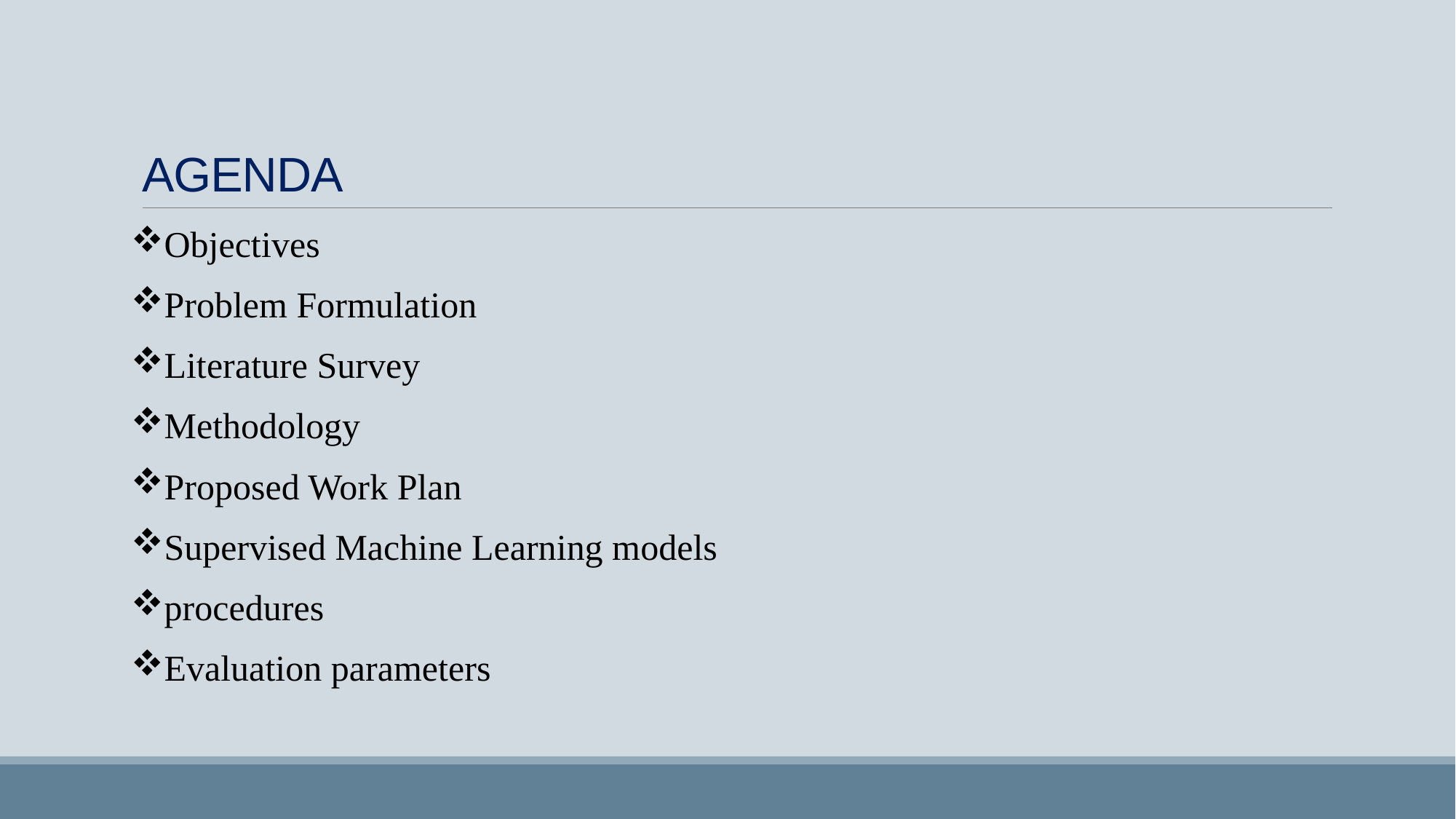

# AGENDA
Objectives
Problem Formulation
Literature Survey
Methodology
Proposed Work Plan
Supervised Machine Learning models
procedures
Evaluation parameters